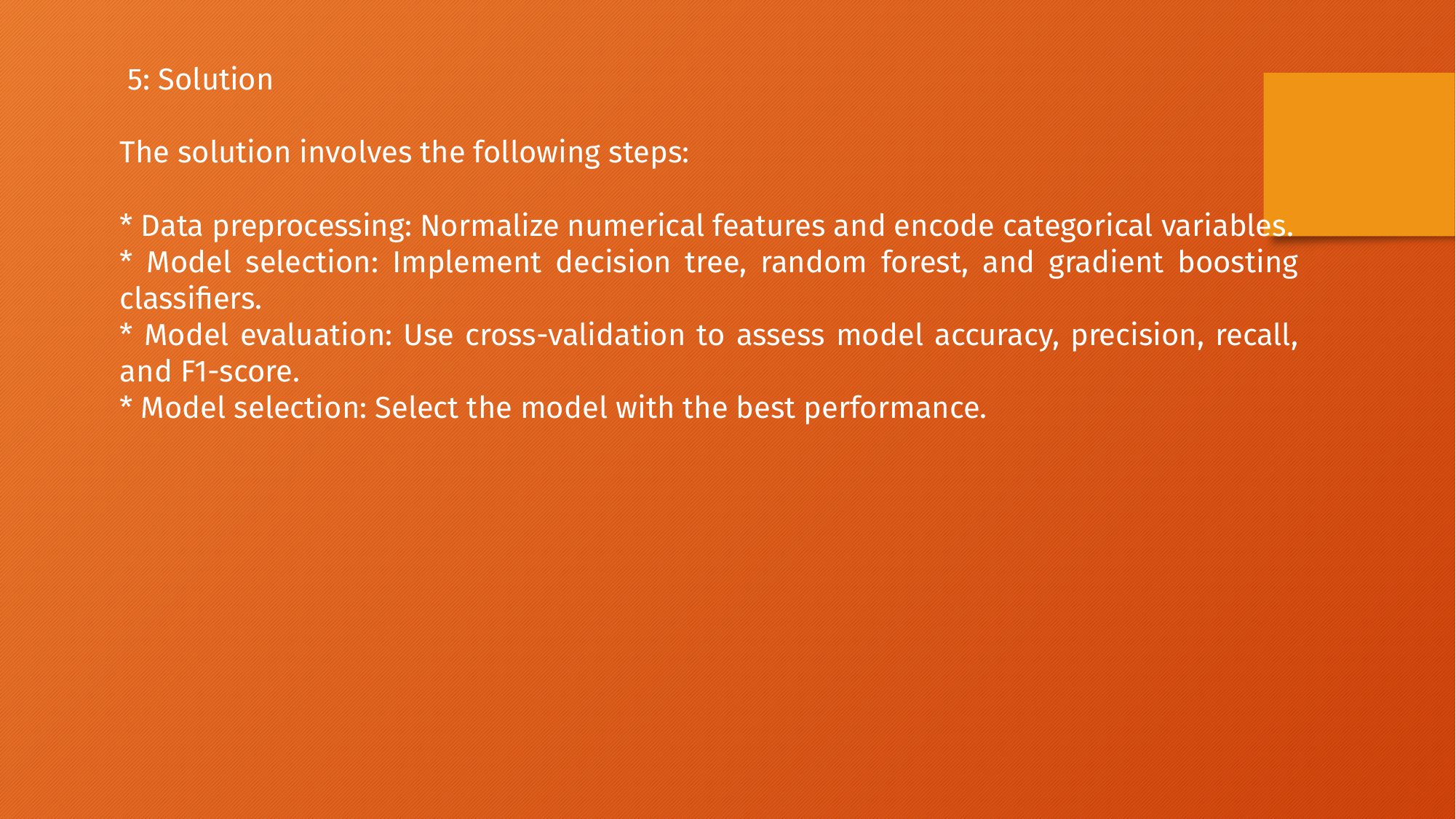

5: Solution

The solution involves the following steps:

* Data preprocessing: Normalize numerical features and encode categorical variables.
* Model selection: Implement decision tree, random forest, and gradient boosting classifiers.
* Model evaluation: Use cross-validation to assess model accuracy, precision, recall, and F1-score.
* Model selection: Select the model with the best performance.